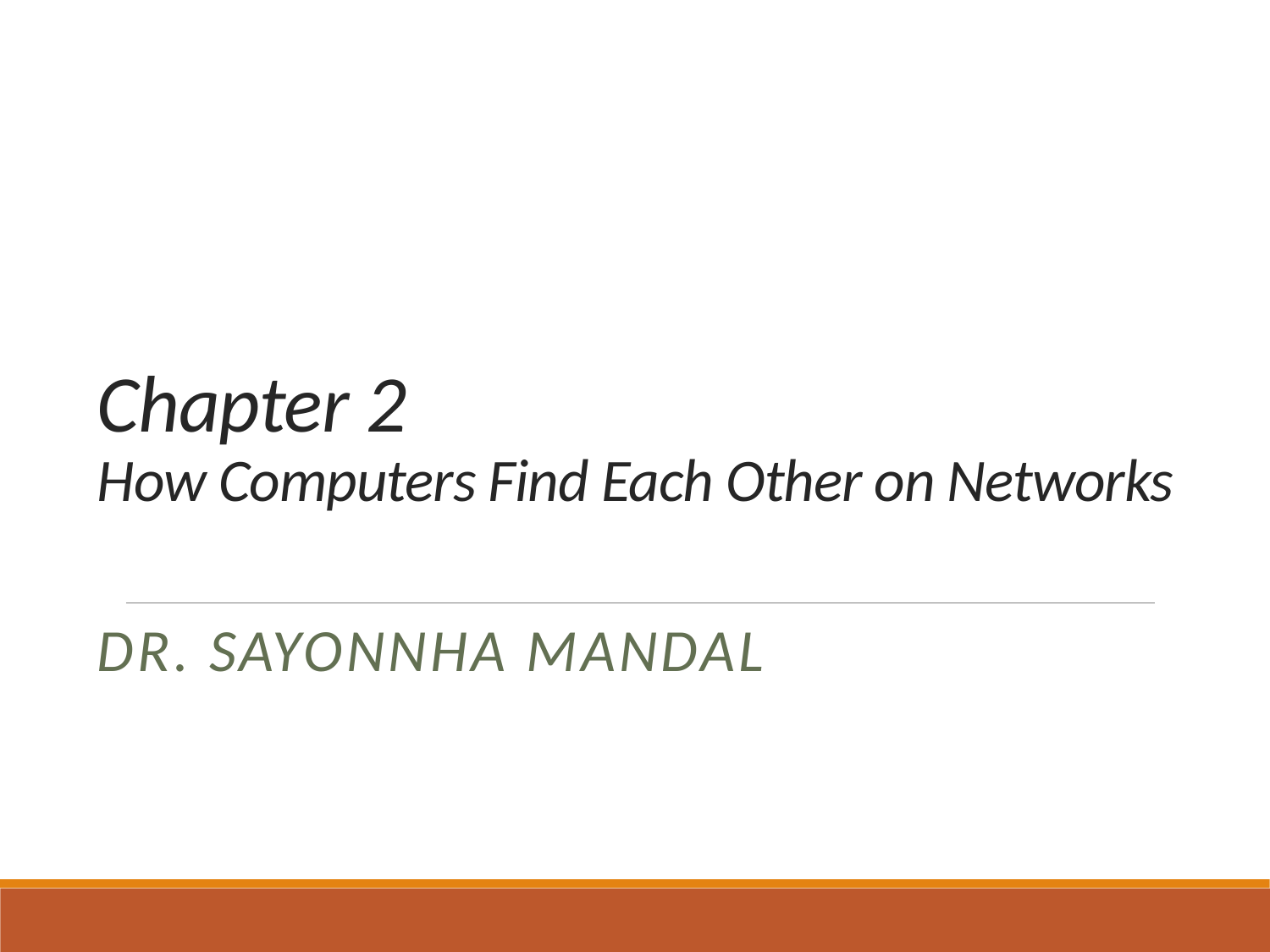

# Chapter 2 How Computers Find Each Other on Networks
Dr. Sayonnha Mandal